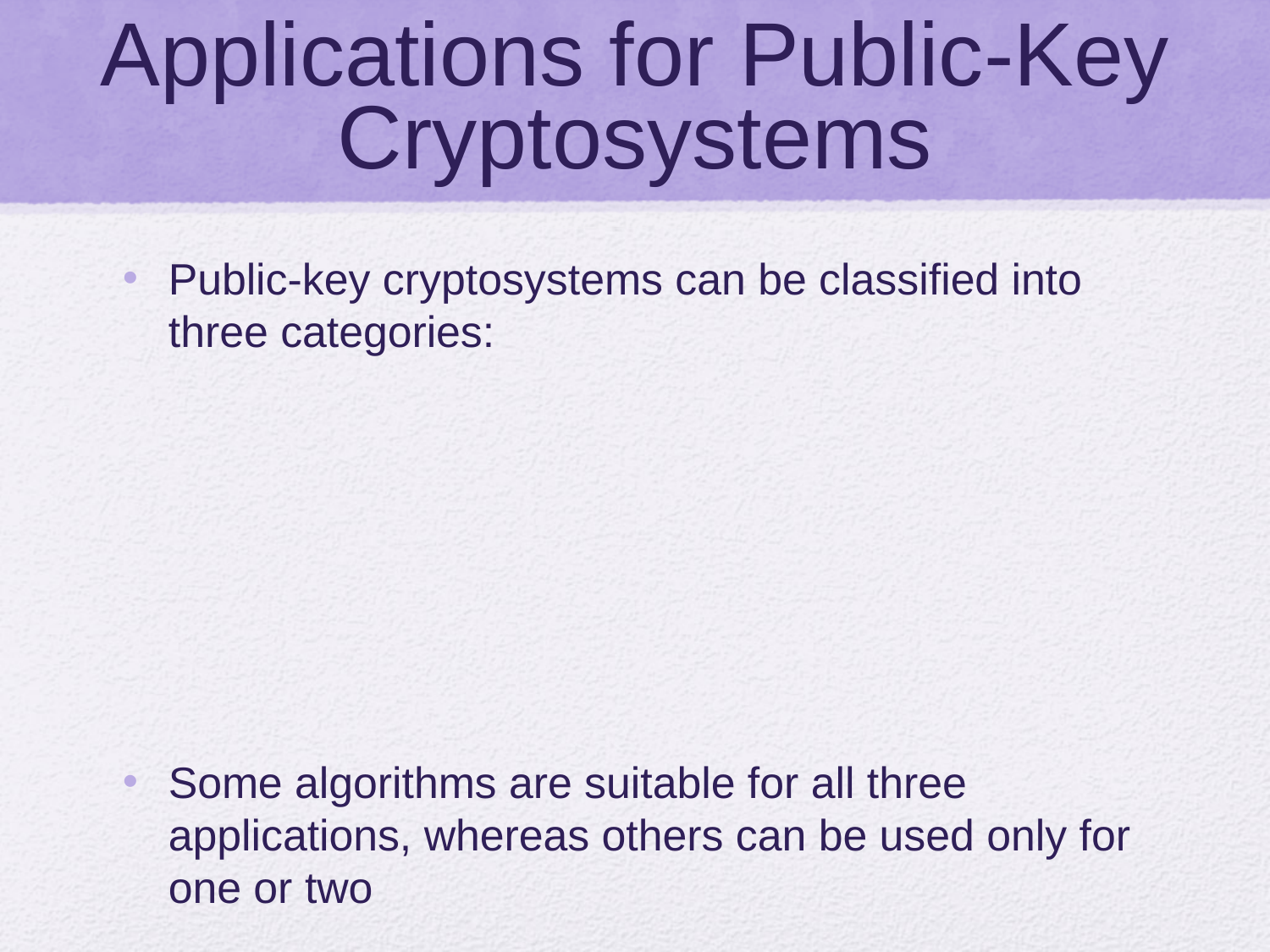

# Applications for Public-Key Cryptosystems
Public-key cryptosystems can be classified into three categories:

Some algorithms are suitable for all three applications, whereas others can be used only for one or two